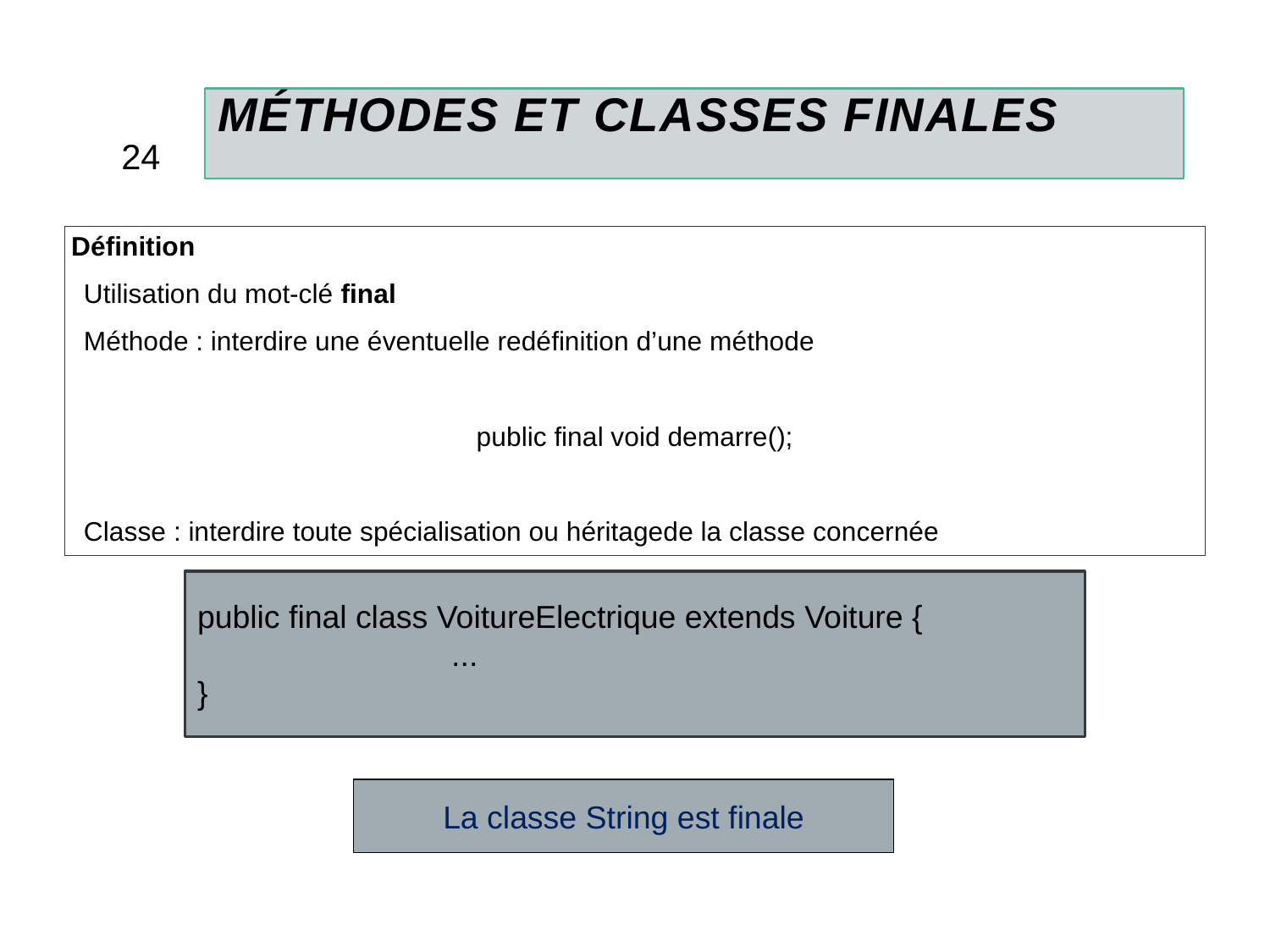

# Méthodes et classes finales
24
Définition
Utilisation du mot-clé final
Méthode : interdire une éventuelle redéfinition d’une méthode

public final void demarre();

Classe : interdire toute spécialisation ou héritagede la classe concernée
public final class VoitureElectrique extends Voiture {
		...
}
La classe String est finale